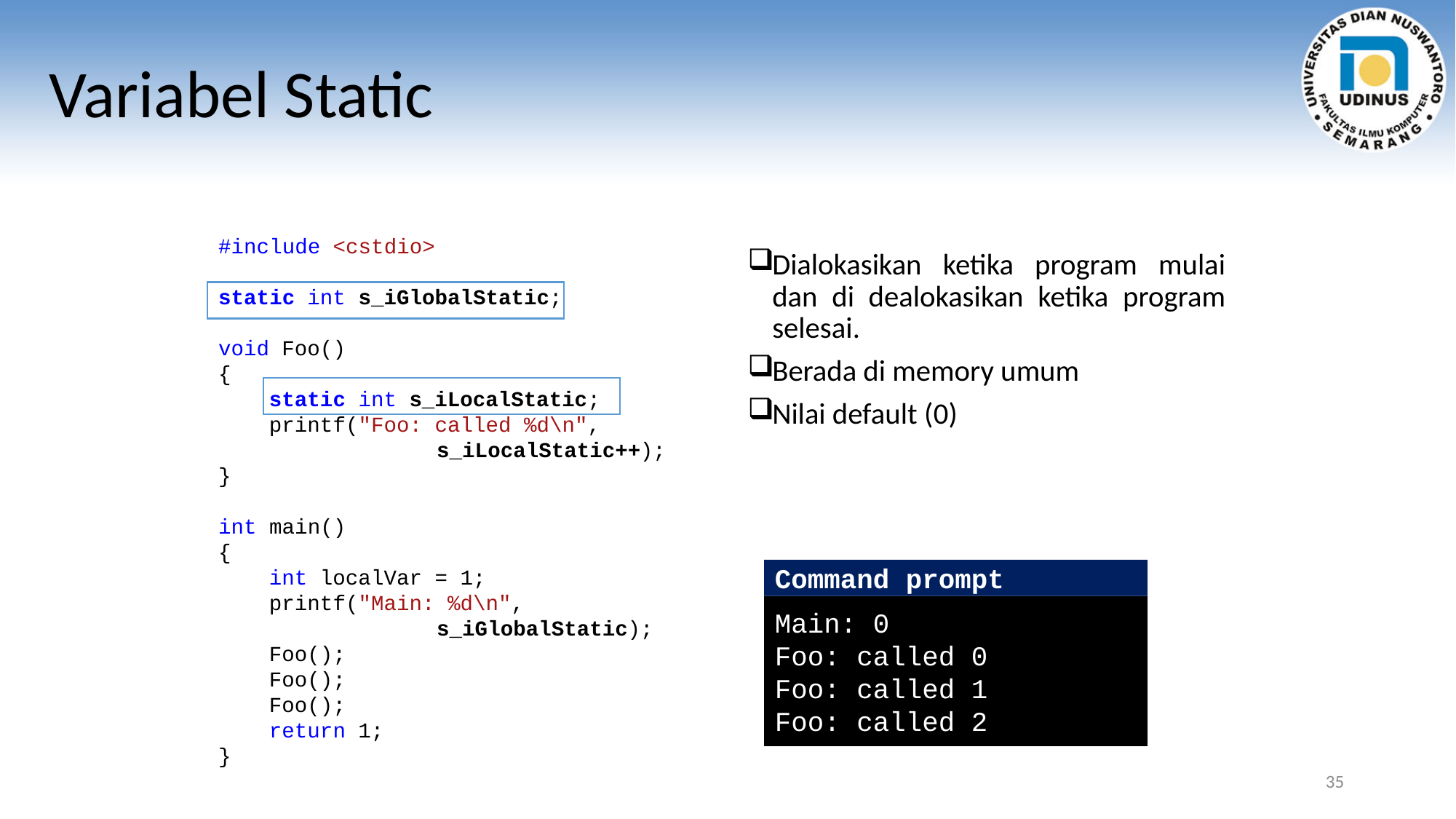

# Variabel Static
#include <cstdio>

static int s_iGlobalStatic;

void Foo()
{
    static int s_iLocalStatic;
    printf("Foo: called %d\n",
		s_iLocalStatic++);
}

int main()
{
    int localVar = 1;
    printf("Main: %d\n",
 		s_iGlobalStatic);
    Foo();
    Foo();
    Foo();
    return 1;
}
Dialokasikan ketika program mulai dan di dealokasikan ketika program selesai.
Berada di memory umum
Nilai default (0)

Command prompt
Main: 0
Foo: called 0
Foo: called 1
Foo: called 2
35